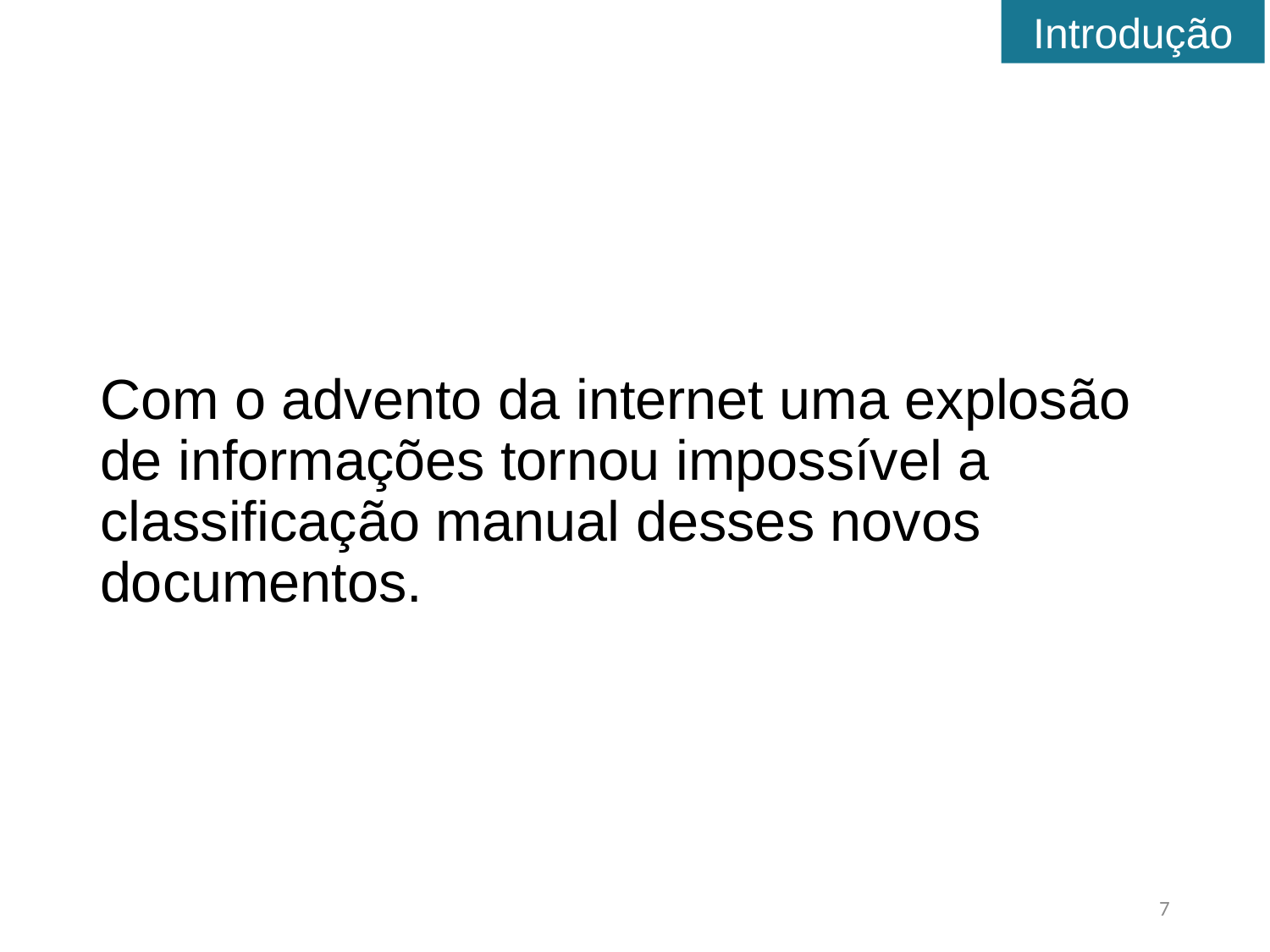

Introdução
Com o advento da internet uma explosão de informações tornou impossível a classificação manual desses novos documentos.

7